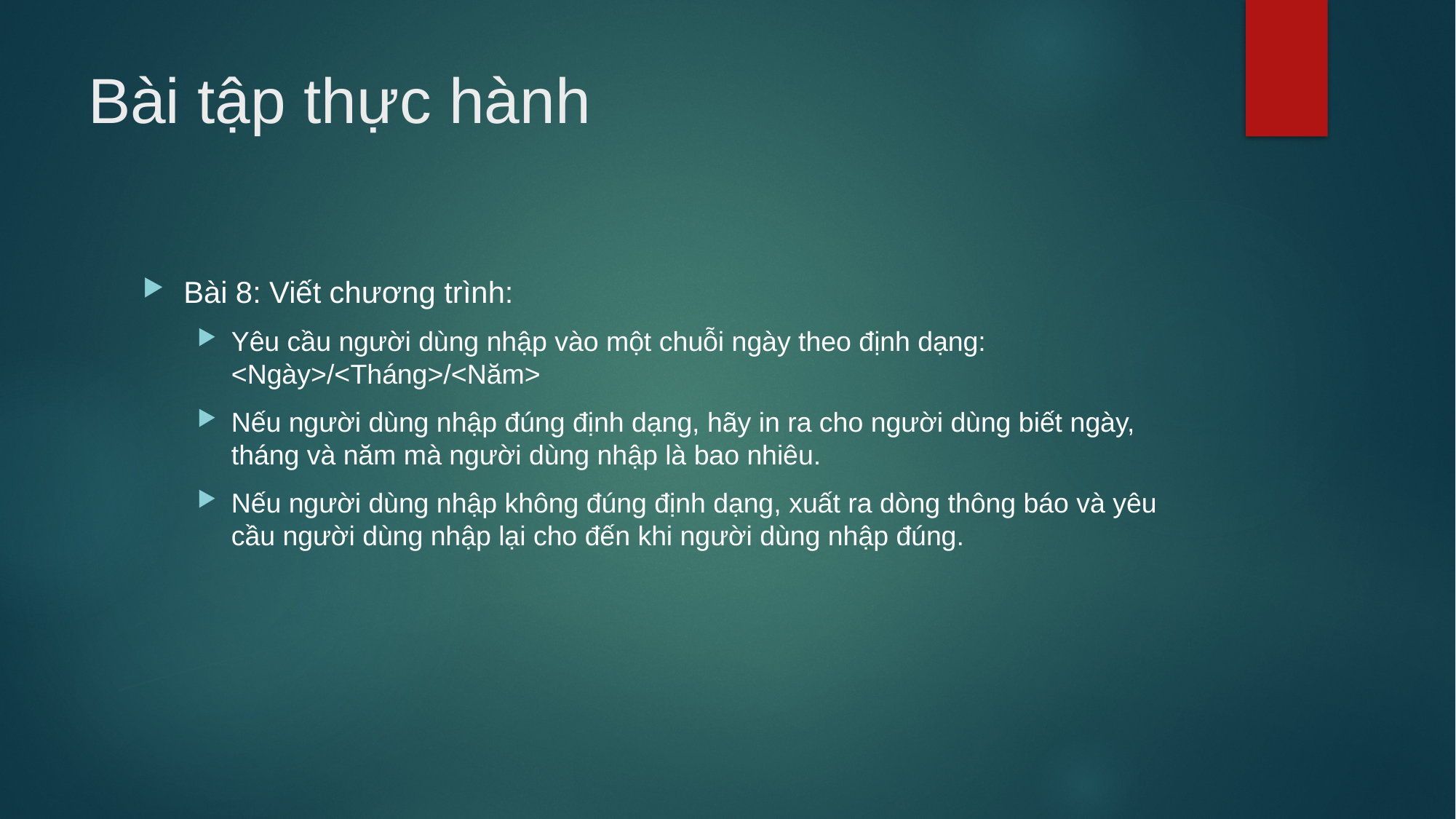

# Bài tập thực hành
Bài 8: Viết chương trình:
Yêu cầu người dùng nhập vào một chuỗi ngày theo định dạng: <Ngày>/<Tháng>/<Năm>
Nếu người dùng nhập đúng định dạng, hãy in ra cho người dùng biết ngày, tháng và năm mà người dùng nhập là bao nhiêu.
Nếu người dùng nhập không đúng định dạng, xuất ra dòng thông báo và yêu cầu người dùng nhập lại cho đến khi người dùng nhập đúng.